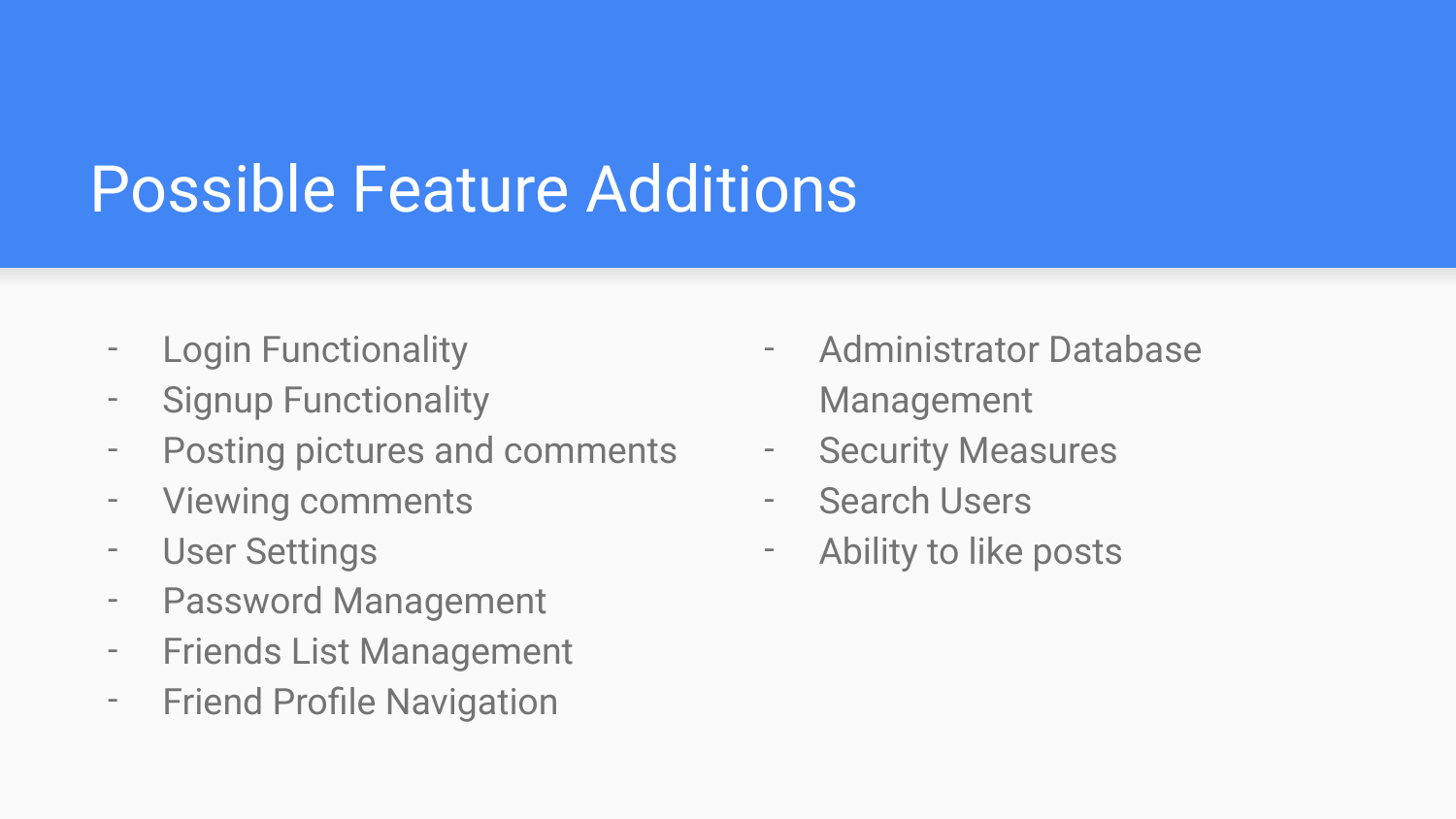

# Possible Feature Additions
Login Functionality
Signup Functionality
Posting pictures and comments
Viewing comments
User Settings
Password Management
Friends List Management
Friend Profile Navigation
Administrator Database Management
Security Measures
Search Users
Ability to like posts